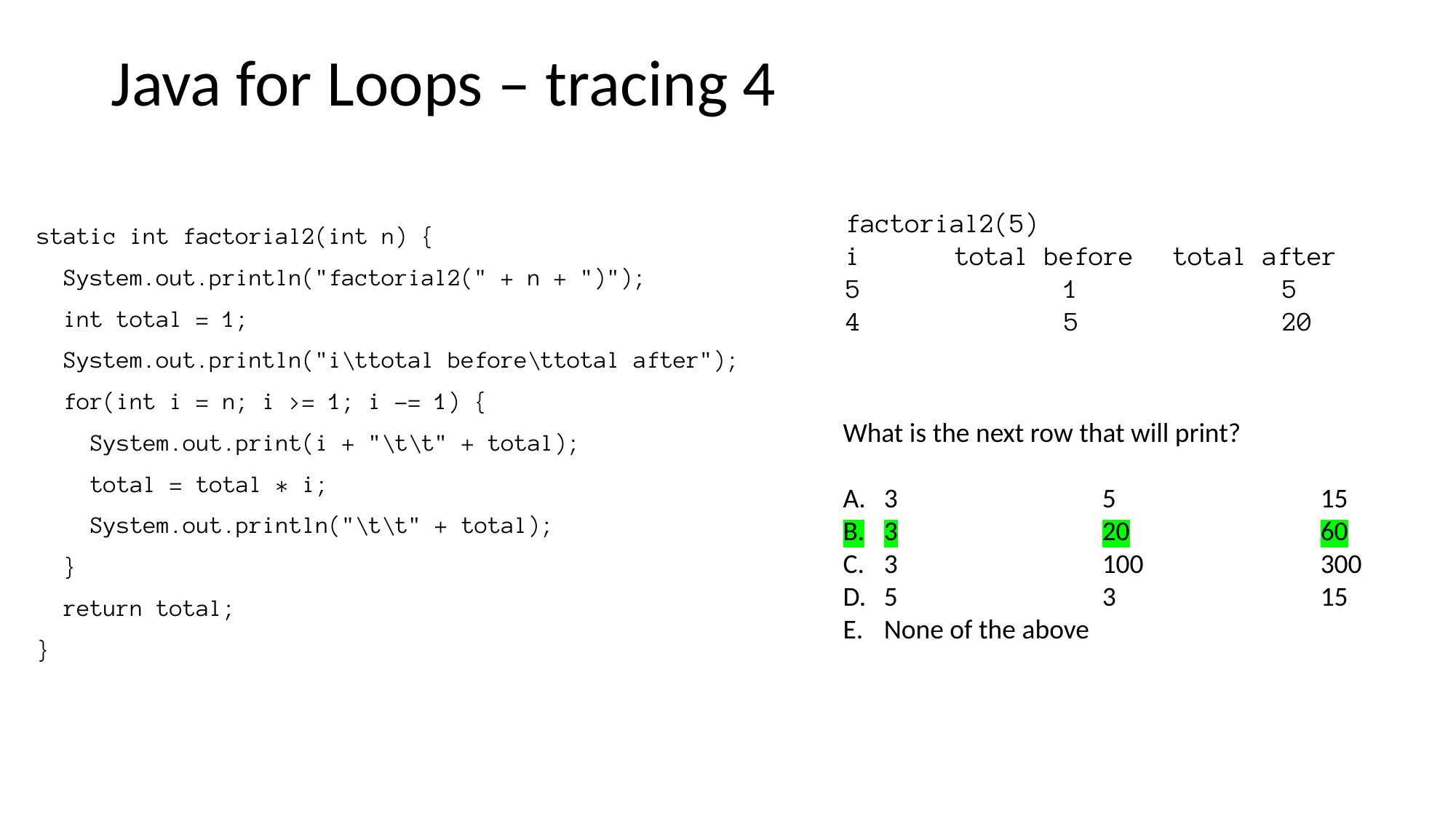

# Java for Loops – tracing 4
factorial2(5)
i	total before	total after
5		1		5
4		5		20
  static int factorial2(int n) {
    System.out.println("factorial2(" + n + ")");
    int total = 1;
    System.out.println("i\ttotal before\ttotal after");
    for(int i = n; i >= 1; i -= 1) {
      System.out.print(i + "\t\t" + total);
      total = total * i;
      System.out.println("\t\t" + total);
    }
    return total;
  }
What is the next row that will print?

3		5		15
3		20		60
3		100		300
5		3		15
None of the above